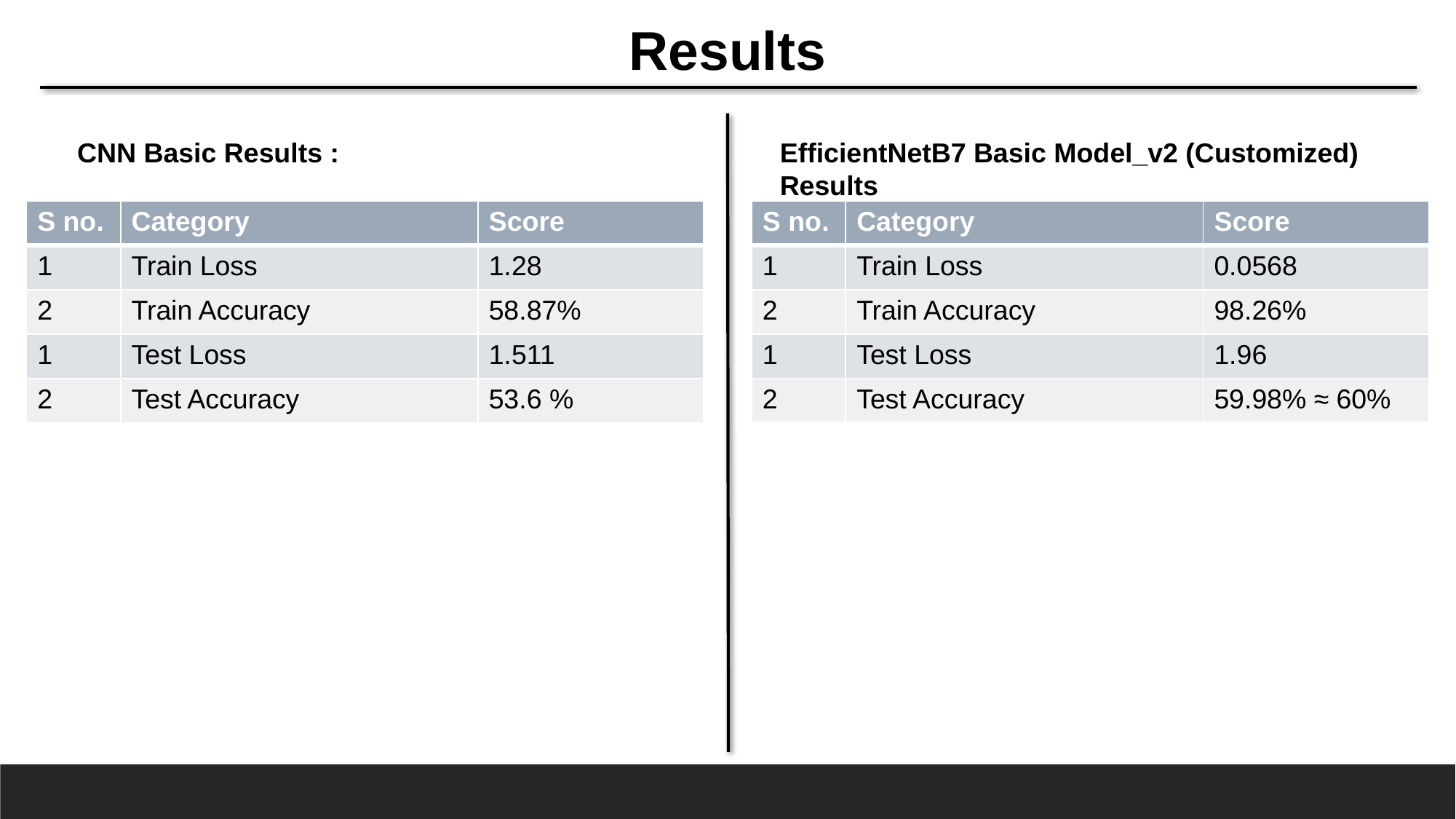

Results
EfficientNetB7 Basic Model_v2 (Customized) Results
CNN Basic Results :

| S no. | Category | Score |
| --- | --- | --- |
| 1 | Train Loss | 0.0568 |
| 2 | Train Accuracy | 98.26% |
| 1 | Test Loss | 1.96 |
| 2 | Test Accuracy | 59.98% ≈ 60% |
| S no. | Category | Score |
| --- | --- | --- |
| 1 | Train Loss | 1.28 |
| 2 | Train Accuracy | 58.87% |
| 1 | Test Loss | 1.511 |
| 2 | Test Accuracy | 53.6 % |